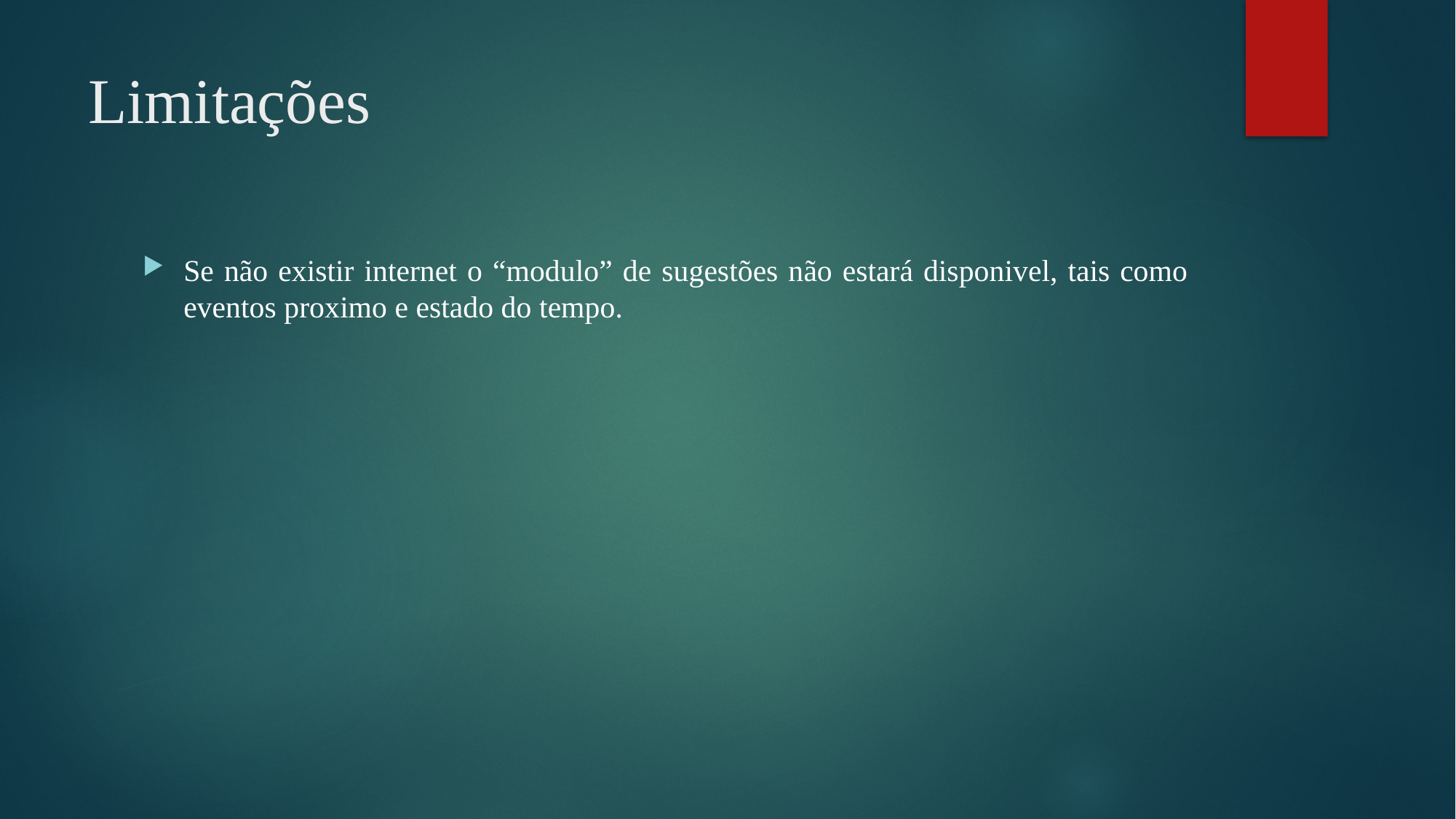

# Limitações
Se não existir internet o “modulo” de sugestões não estará disponivel, tais como eventos proximo e estado do tempo.